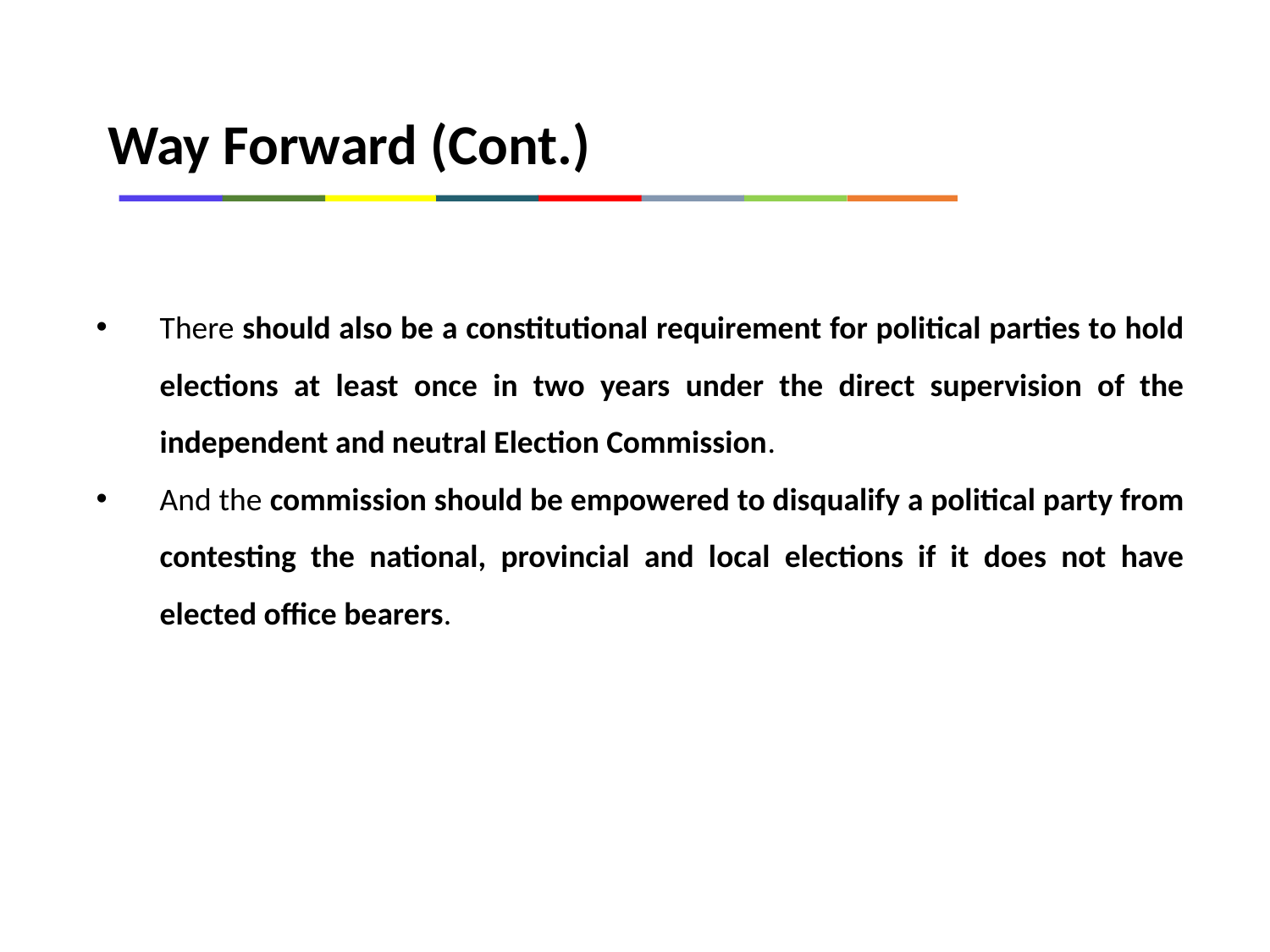

Way Forward (Cont.)

There should also be a constitutional requirement for political parties to hold elections at least once in two years under the direct supervision of the independent and neutral Election Commission.
And the commission should be empowered to disqualify a political party from contesting the national, provincial and local elections if it does not have elected office bearers.
11